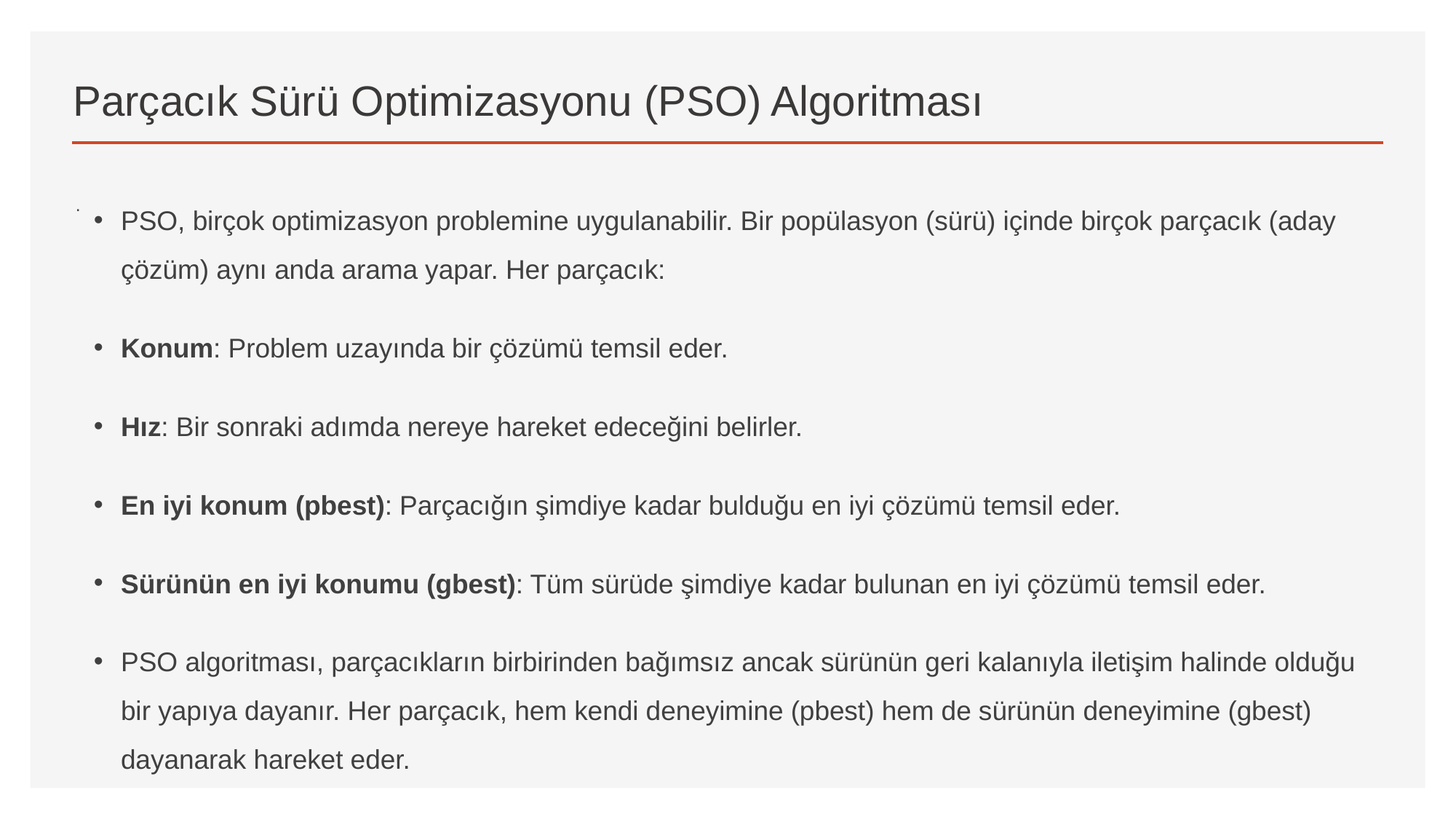

# Parçacık Sürü Optimizasyonu (PSO) Algoritması
.
PSO, birçok optimizasyon problemine uygulanabilir. Bir popülasyon (sürü) içinde birçok parçacık (aday çözüm) aynı anda arama yapar. Her parçacık:
Konum: Problem uzayında bir çözümü temsil eder.
Hız: Bir sonraki adımda nereye hareket edeceğini belirler.
En iyi konum (pbest): Parçacığın şimdiye kadar bulduğu en iyi çözümü temsil eder.
Sürünün en iyi konumu (gbest): Tüm sürüde şimdiye kadar bulunan en iyi çözümü temsil eder.
PSO algoritması, parçacıkların birbirinden bağımsız ancak sürünün geri kalanıyla iletişim halinde olduğu bir yapıya dayanır. Her parçacık, hem kendi deneyimine (pbest) hem de sürünün deneyimine (gbest) dayanarak hareket eder.